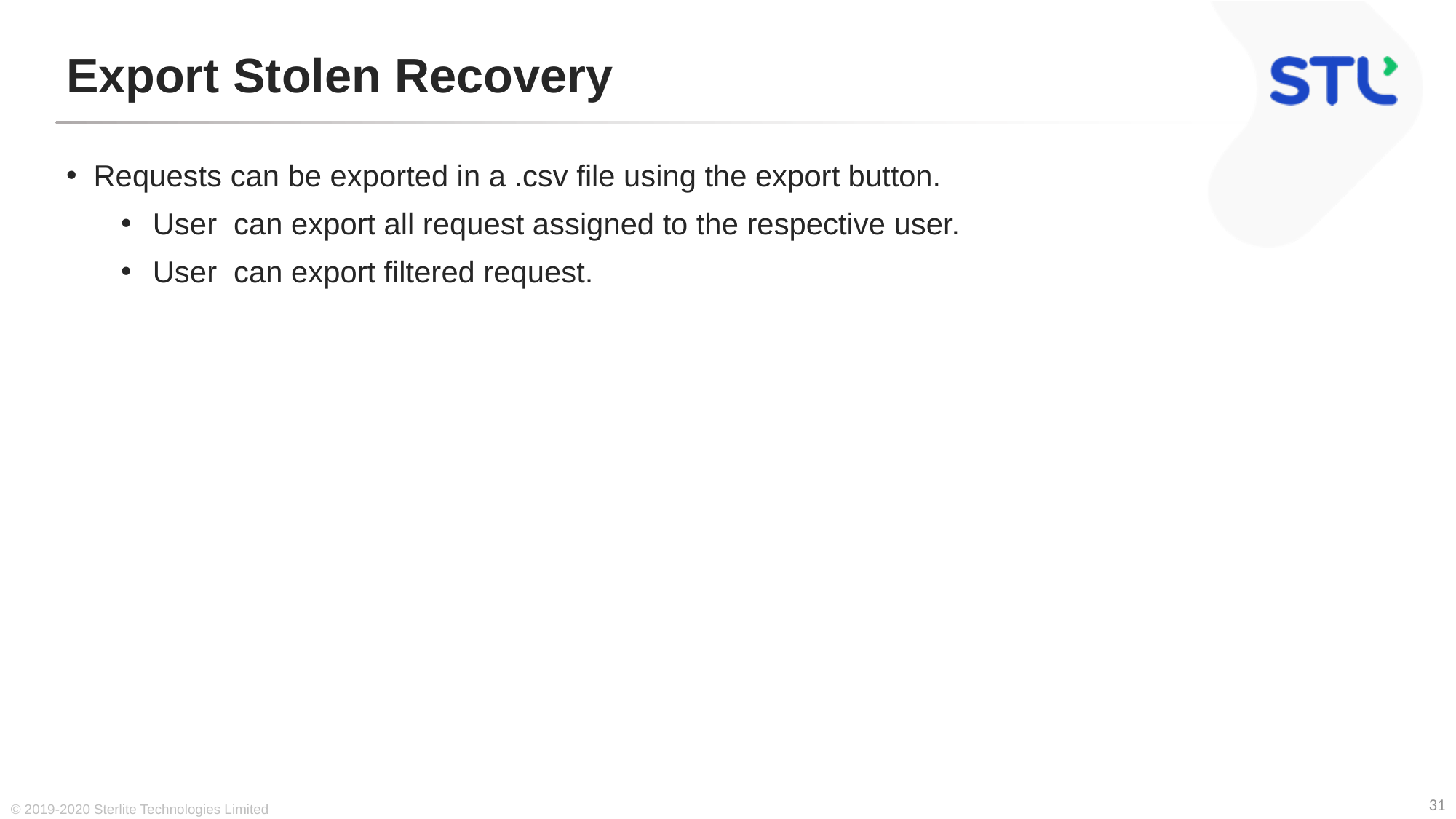

# Export Stolen Recovery
Requests can be exported in a .csv file using the export button.
User  can export all request assigned to the respective user.
User  can export filtered request.
© 2019-2020 Sterlite Technologies Limited
31